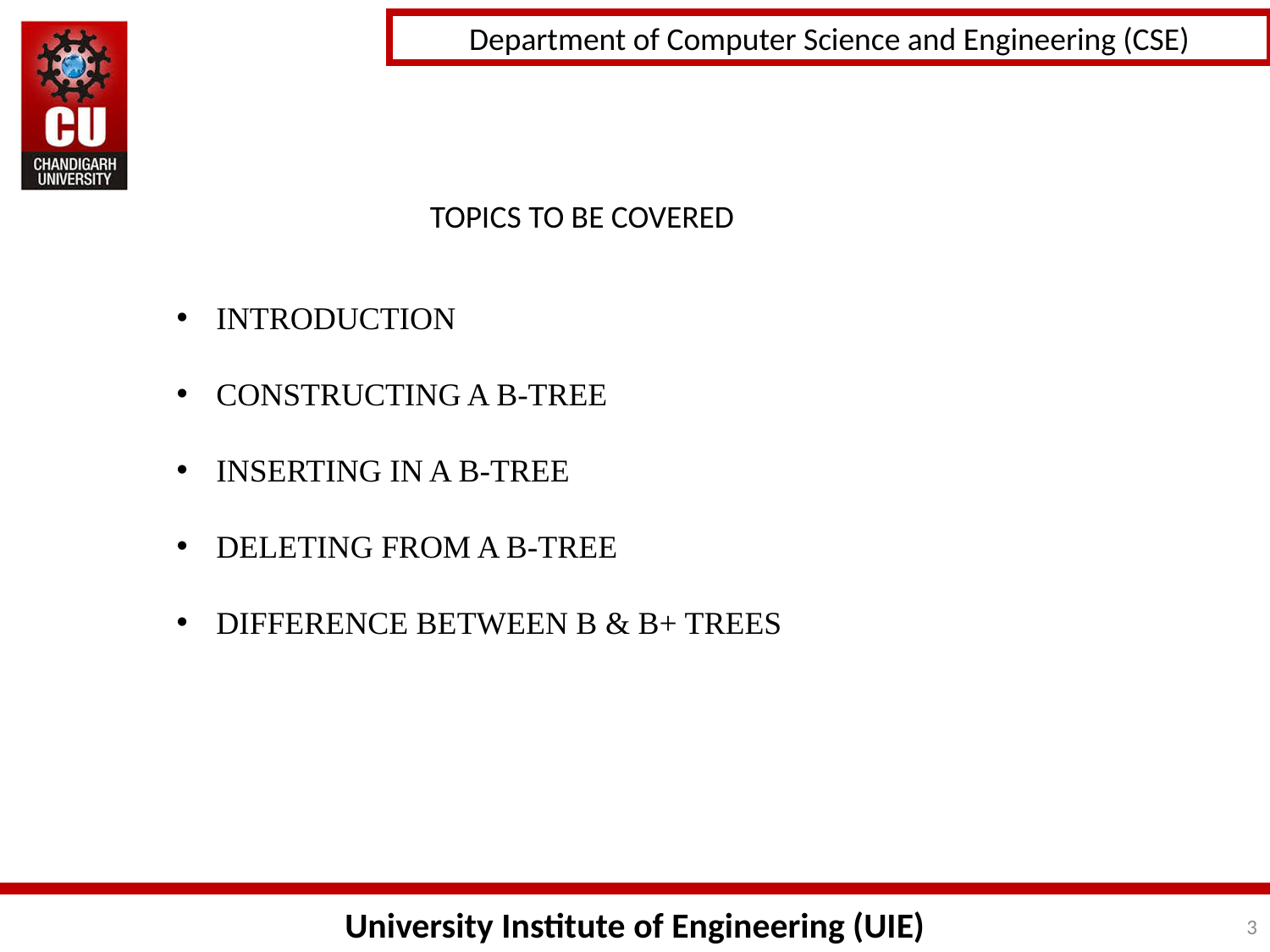

TOPICS TO BE COVERED
INTRODUCTION
CONSTRUCTING A B-TREE
INSERTING IN A B-TREE
DELETING FROM A B-TREE
DIFFERENCE BETWEEN B & B+ TREES

3